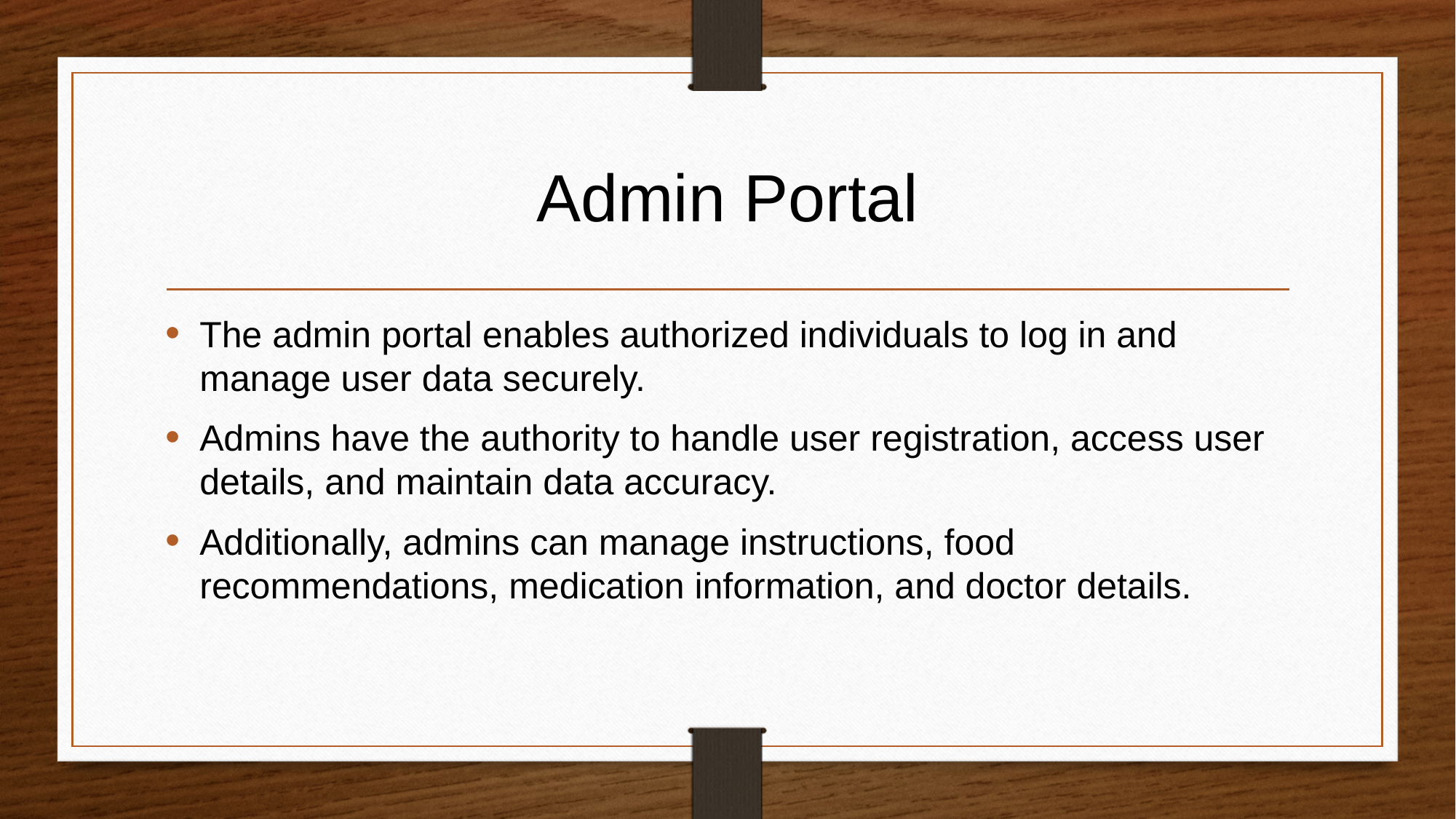

# Admin Portal
The admin portal enables authorized individuals to log in and manage user data securely.
Admins have the authority to handle user registration, access user details, and maintain data accuracy.
Additionally, admins can manage instructions, food recommendations, medication information, and doctor details.